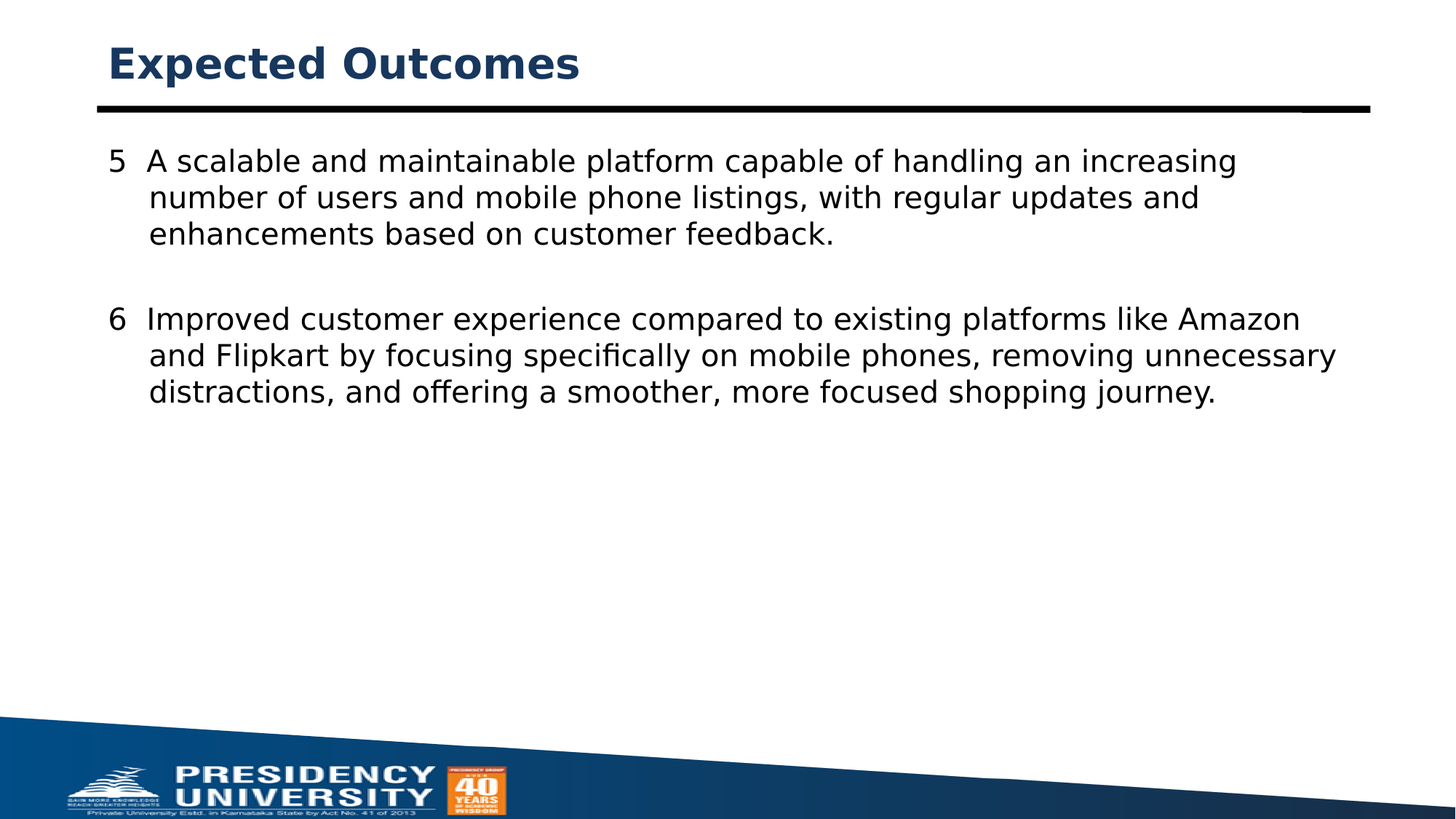

# Expected Outcomes
5  A scalable and maintainable platform capable of handling an increasing number of users and mobile phone listings, with regular updates and enhancements based on customer feedback.

6  Improved customer experience compared to existing platforms like Amazon and Flipkart by focusing specifically on mobile phones, removing unnecessary distractions, and offering a smoother, more focused shopping journey.